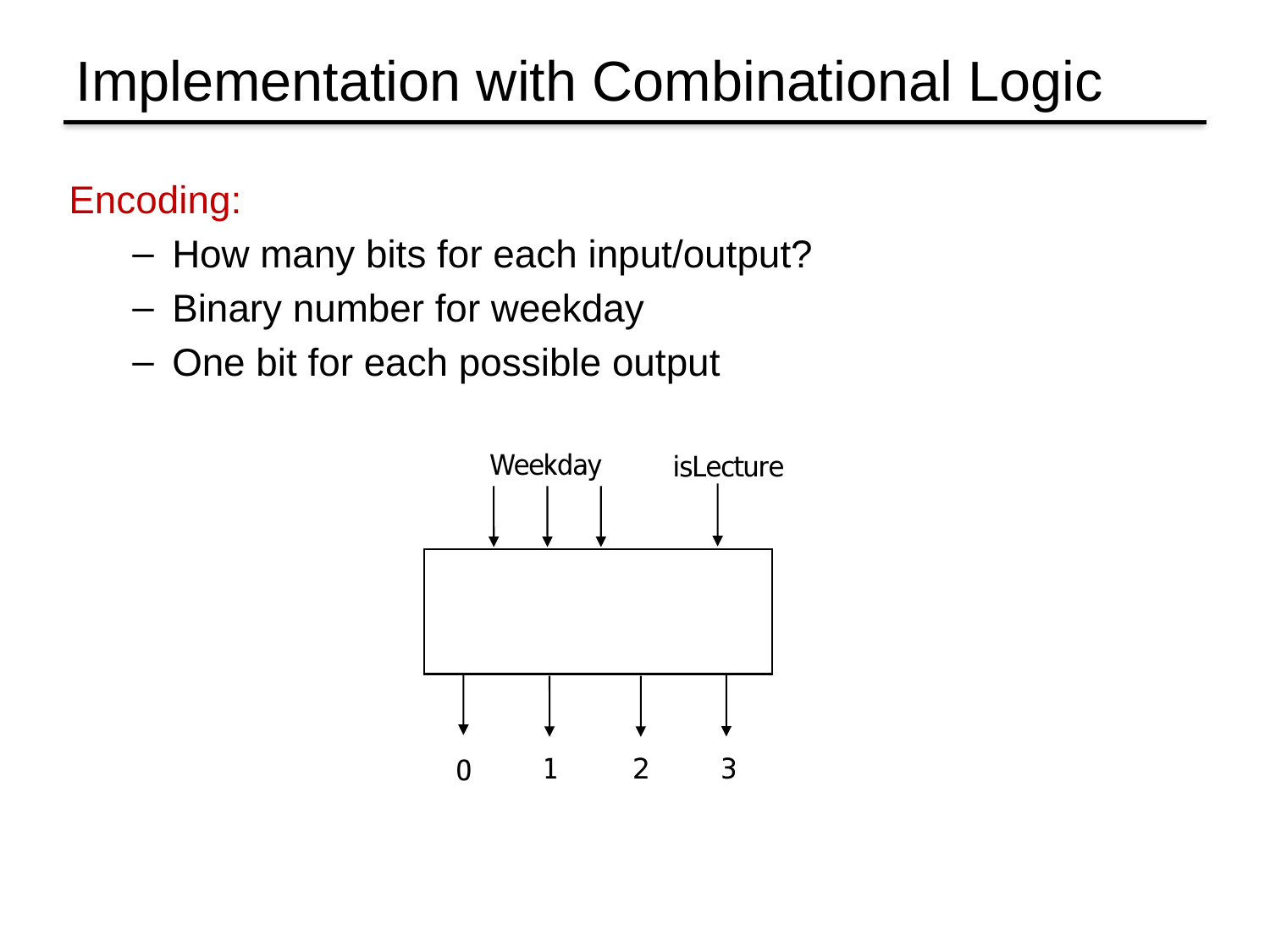

# Implementation with Combinational Logic
Encoding:
How many bits for each input/output?
Binary number for weekday
One bit for each possible output
Weekday
isLecture

1
2
3
0